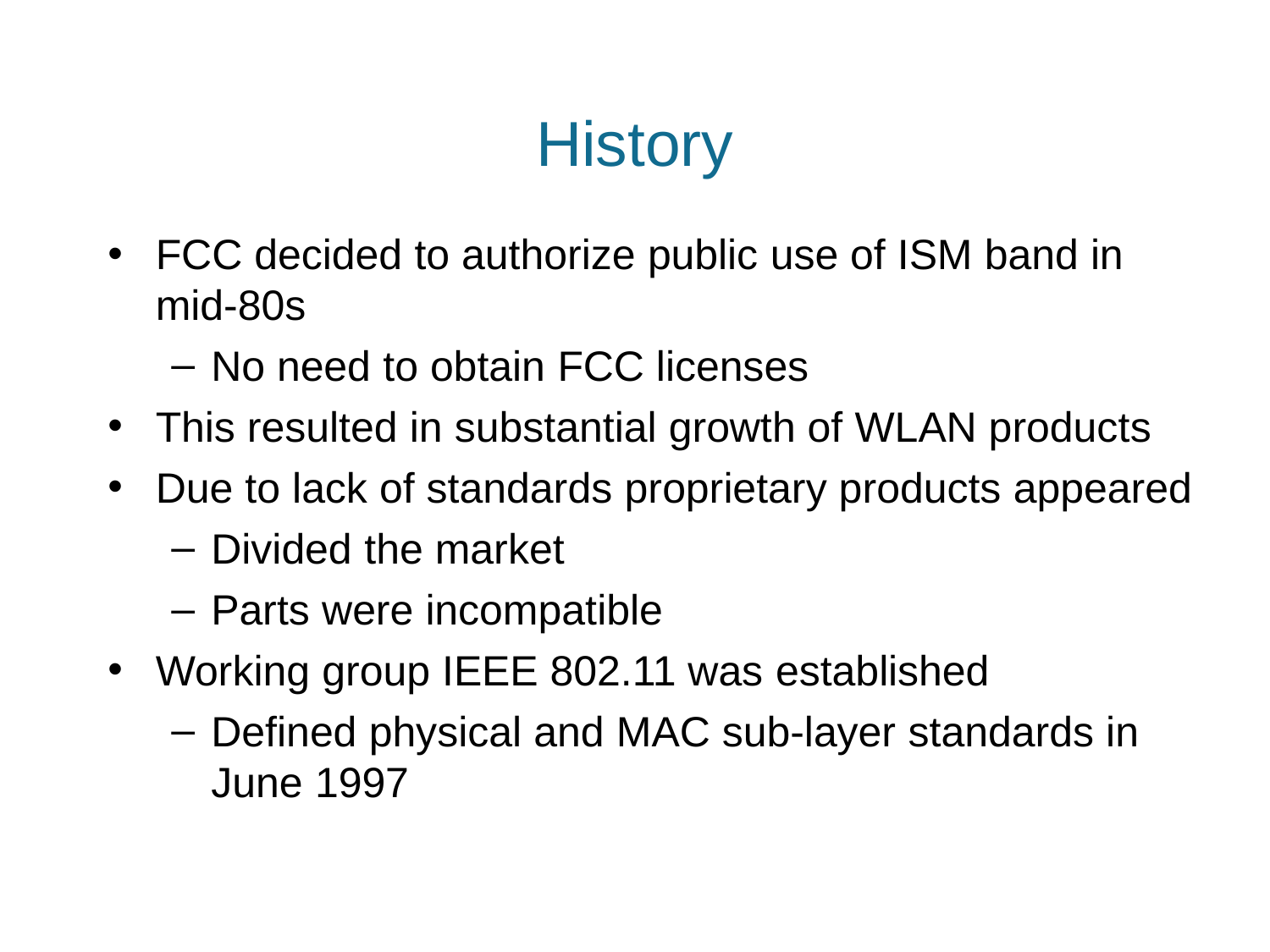

# History
FCC decided to authorize public use of ISM band in
mid-80s

No need to obtain FCC licenses

This resulted in substantial growth of WLAN products

Due to lack of standards proprietary products appeared

Divided the market

Parts were incompatible

Working group IEEE 802.11 was established

Defined physical and MAC sub-layer standards in
June 1997